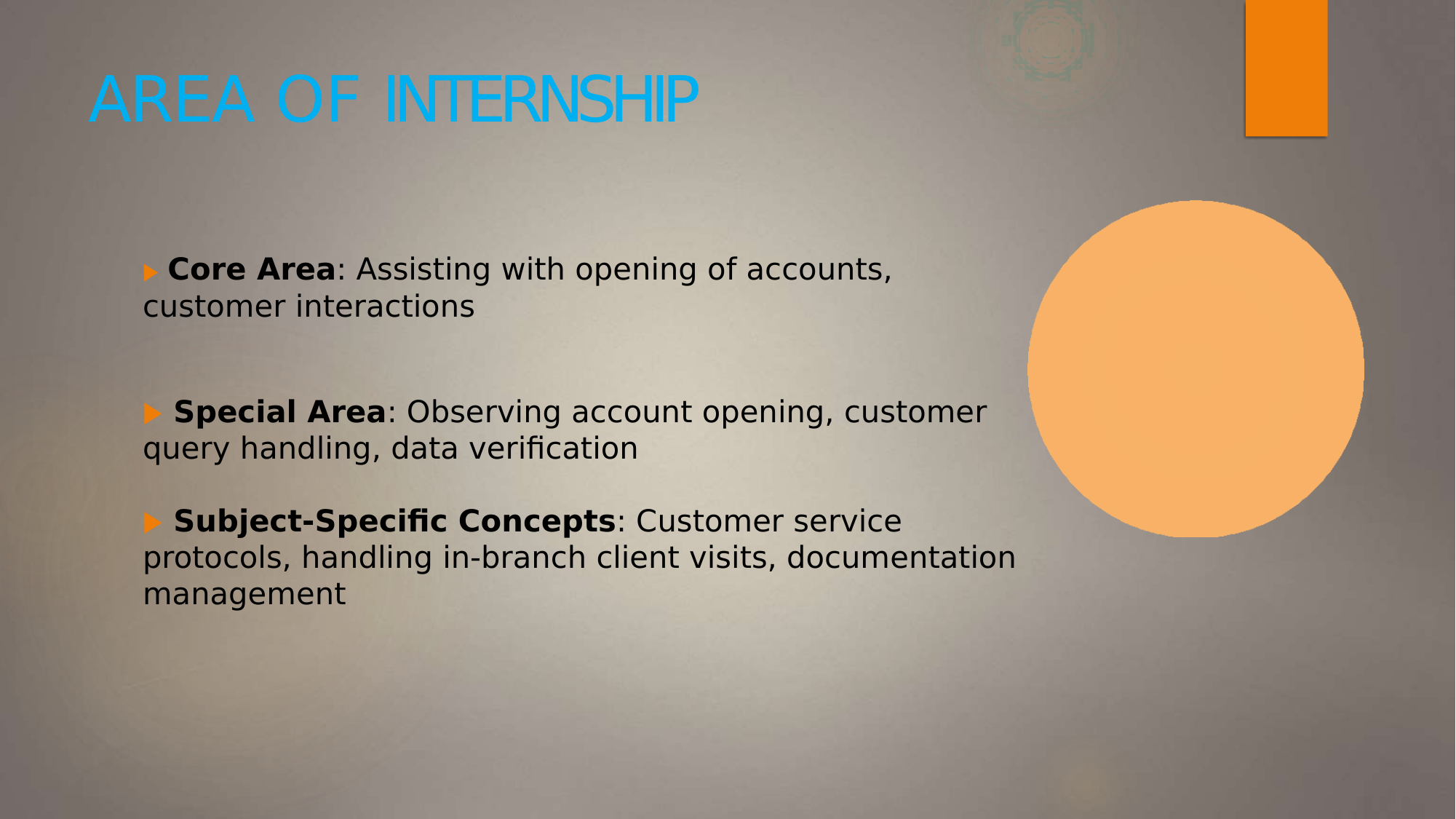

# AREA OF INTERNSHIP
▶ Core Area: Assisting with opening of accounts, customer interactions

▶ Special Area: Observing account opening, customer query handling, data verification
▶ Subject-Specific Concepts: Customer service protocols, handling in-branch client visits, documentation management